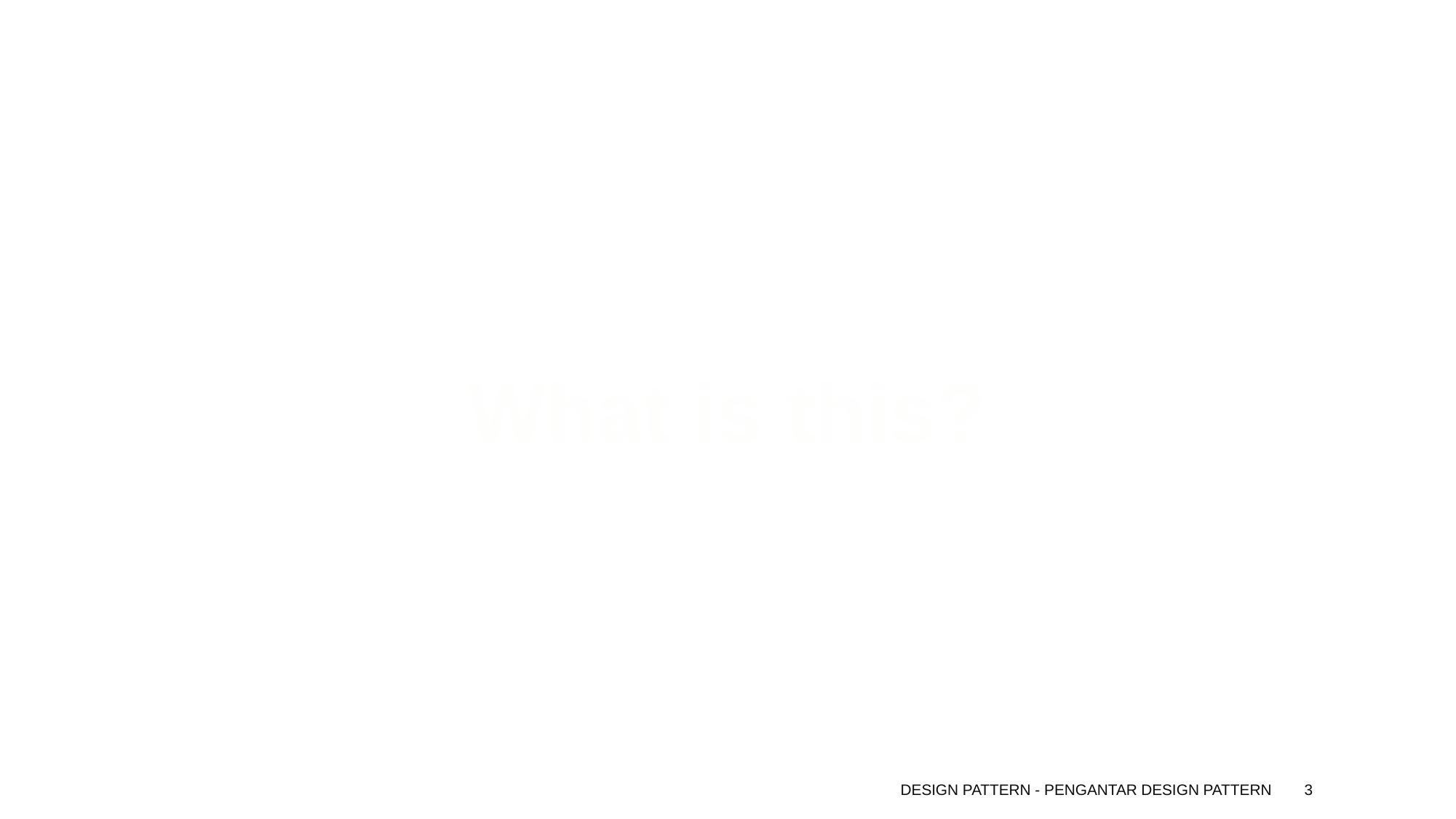

What is this?
Design Pattern - Pengantar Design Pattern
3